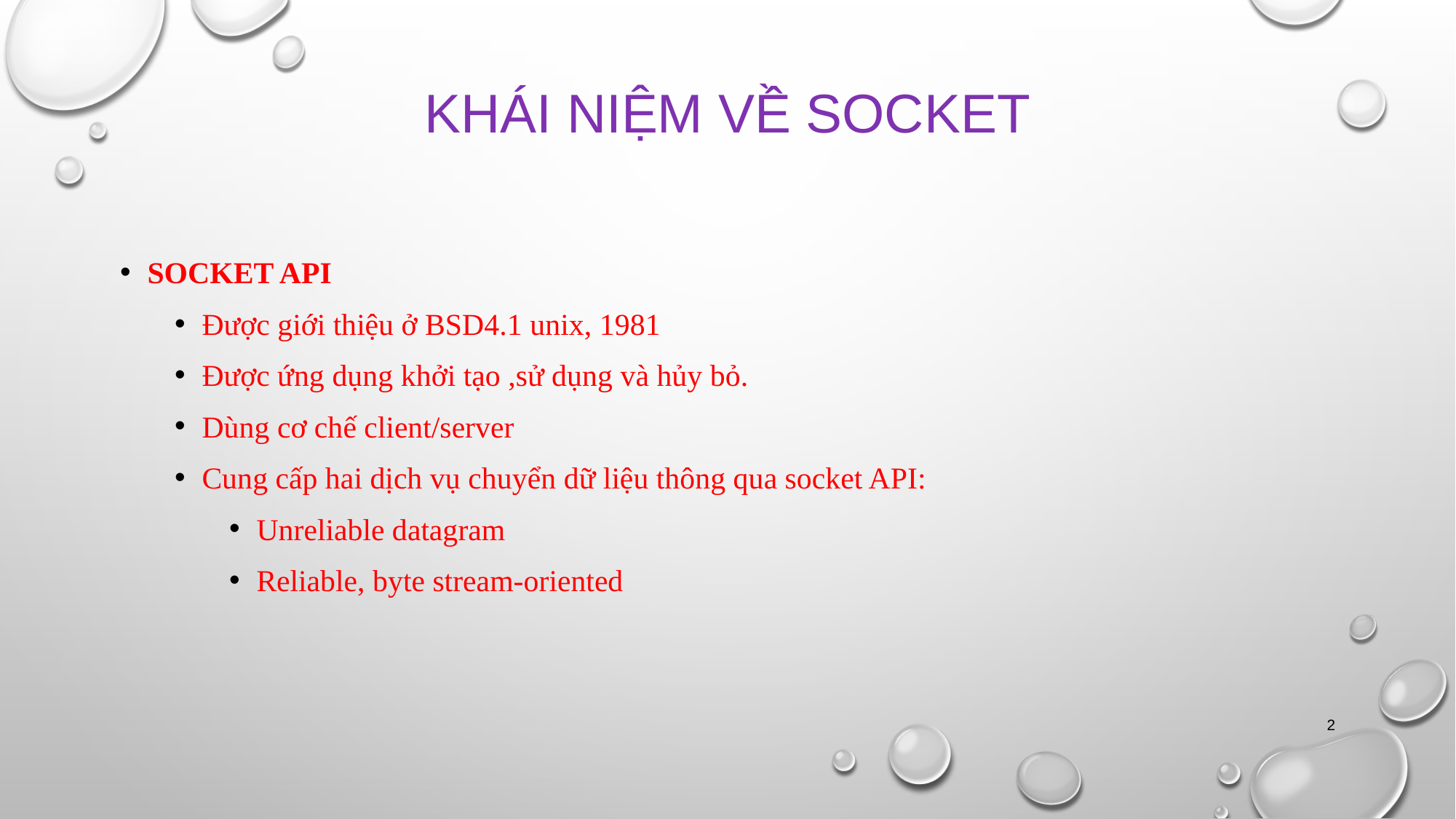

# Khái niệm về socket
Socket API
Được giới thiệu ở BSD4.1 unix, 1981
Được ứng dụng khởi tạo ,sử dụng và hủy bỏ.
Dùng cơ chế client/server
Cung cấp hai dịch vụ chuyển dữ liệu thông qua socket API:
Unreliable datagram
Reliable, byte stream-oriented

2